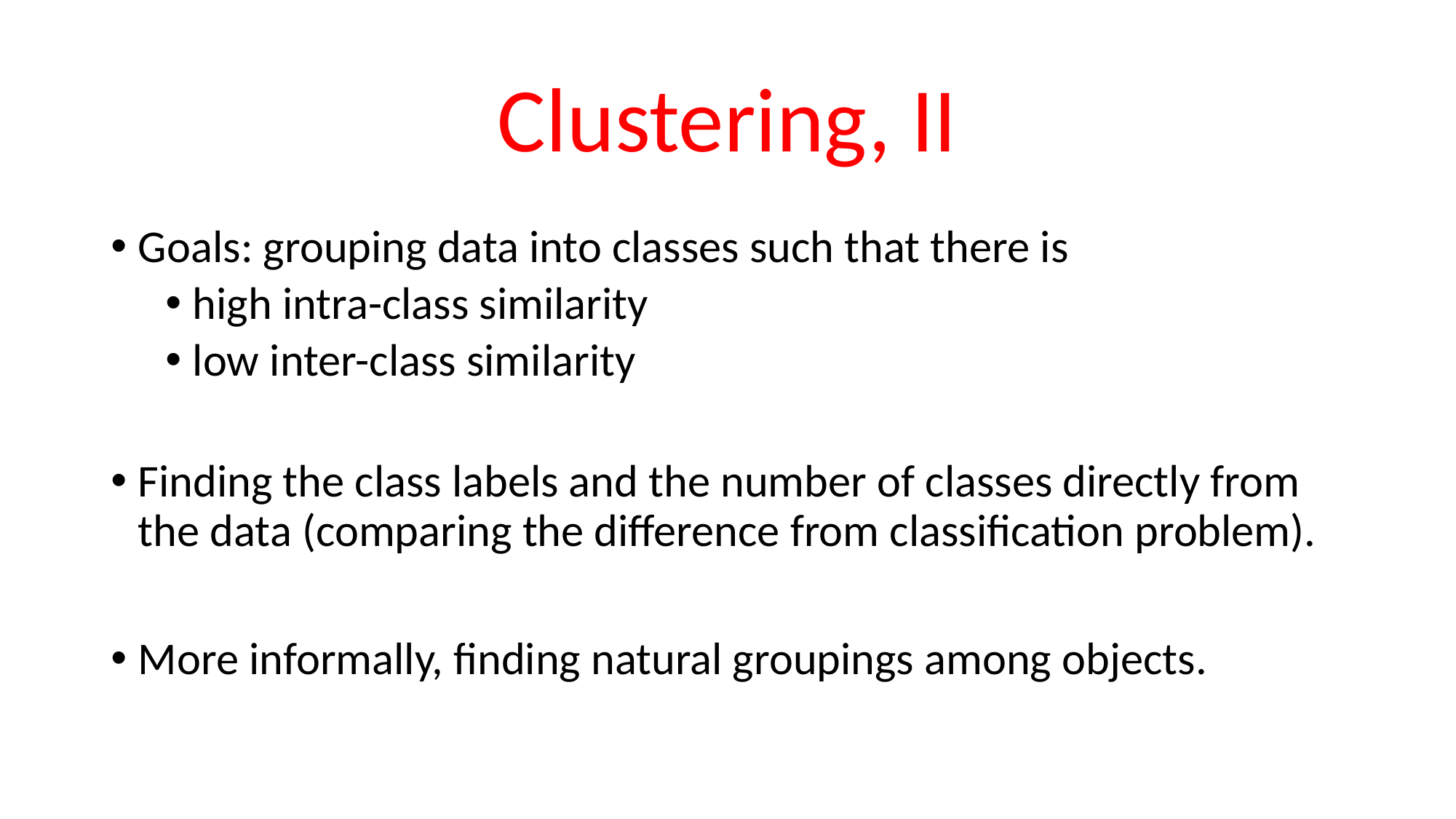

# Clustering, II
Goals: grouping data into classes such that there is
high intra-class similarity
low inter-class similarity

Finding the class labels and the number of classes directly from the data (comparing the difference from classification problem).

More informally, finding natural groupings among objects.